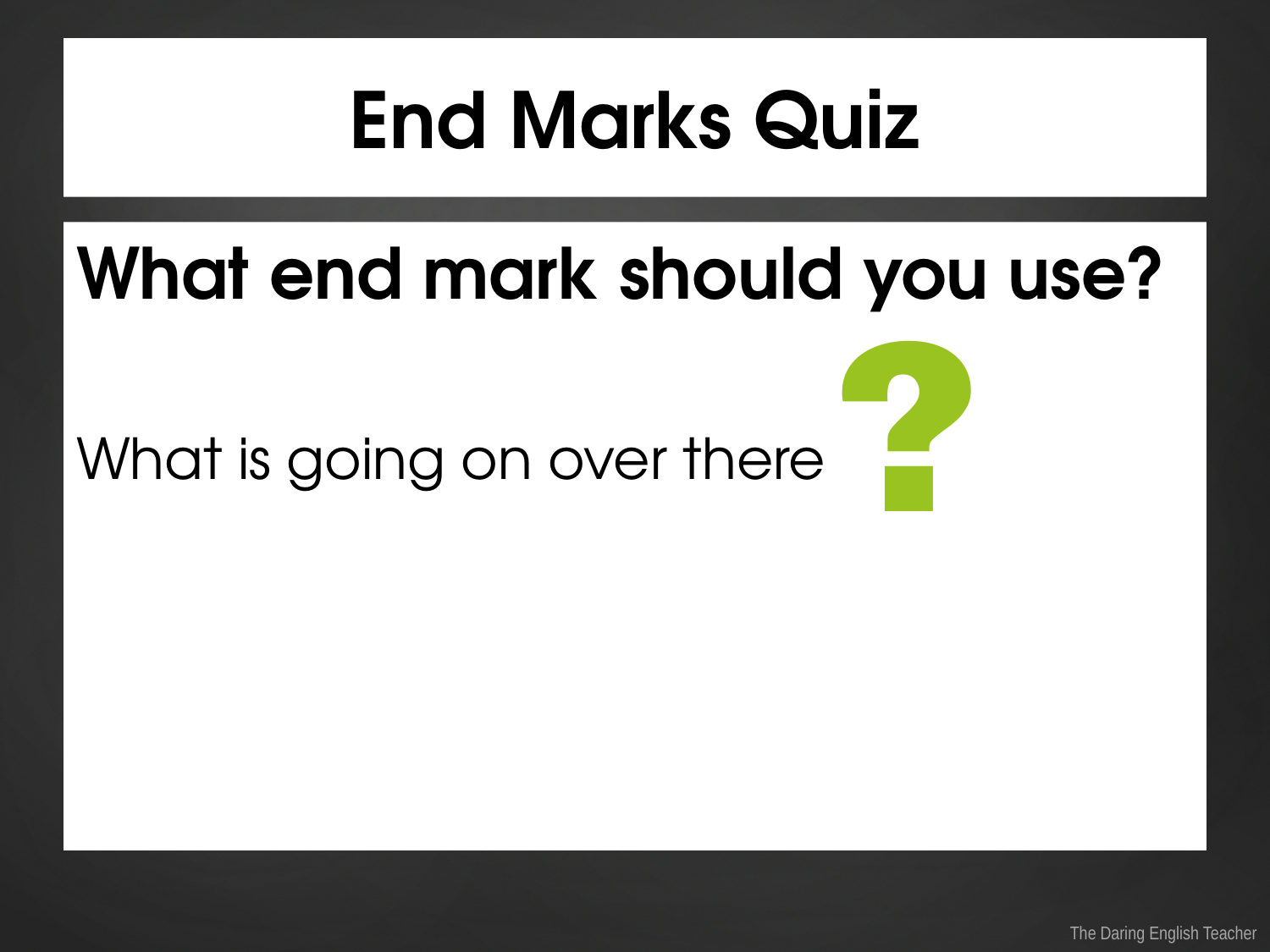

# End Marks Quiz
What end mark should you use?

What is going on over there
?